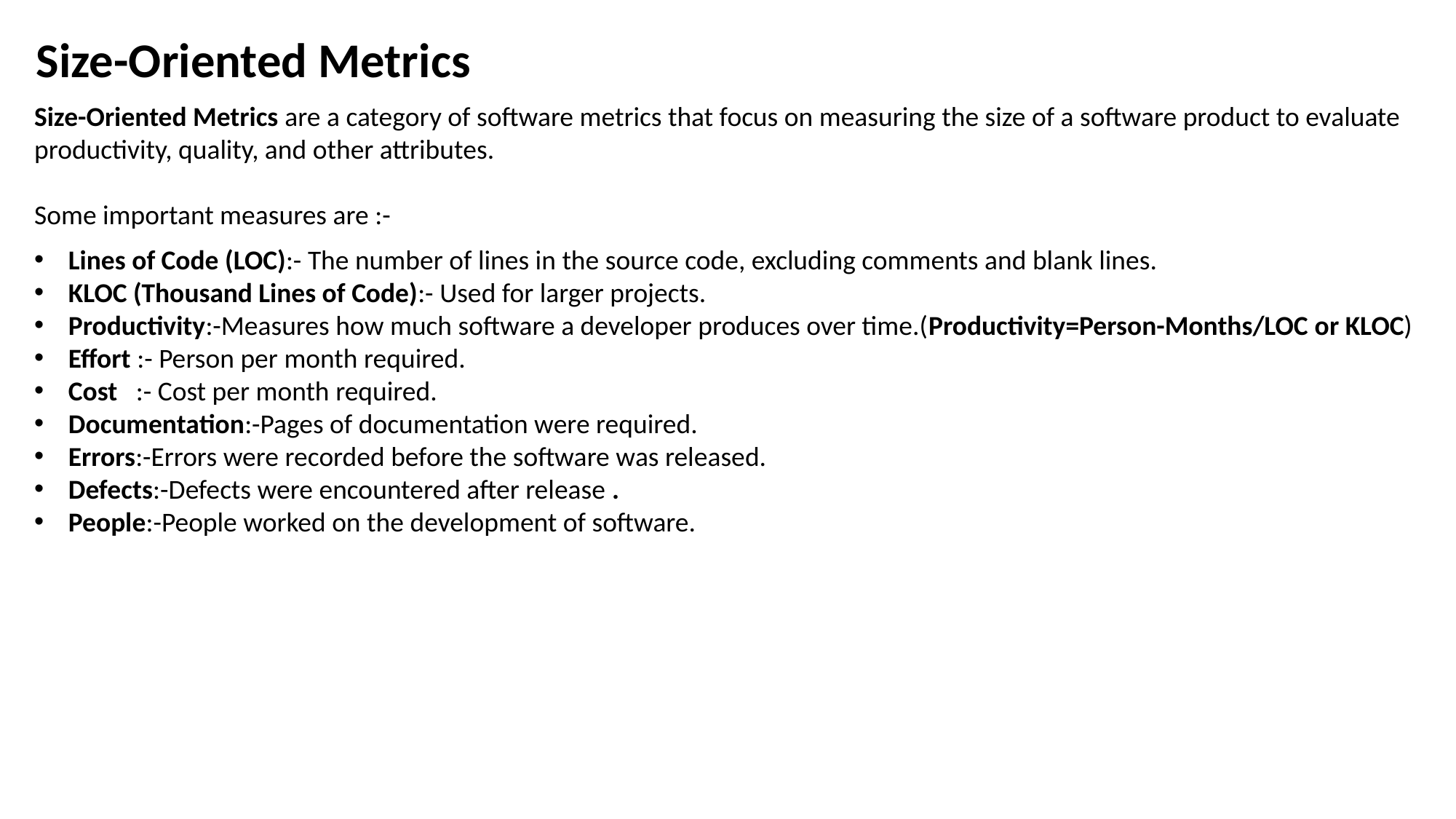

Size-Oriented Metrics
Size-Oriented Metrics are a category of software metrics that focus on measuring the size of a software product to evaluate productivity, quality, and other attributes.

Some important measures are :-
Lines of Code (LOC):- The number of lines in the source code, excluding comments and blank lines.
KLOC (Thousand Lines of Code):- Used for larger projects.
Productivity:-Measures how much software a developer produces over time.(Productivity=Person-Months/LOC or KLOC)
Effort :- Person per month required.
Cost   :- Cost per month required.
Documentation:-Pages of documentation were required.
Errors:-Errors were recorded before the software was released.
Defects:-Defects were encountered after release .
People:-People worked on the development of software.